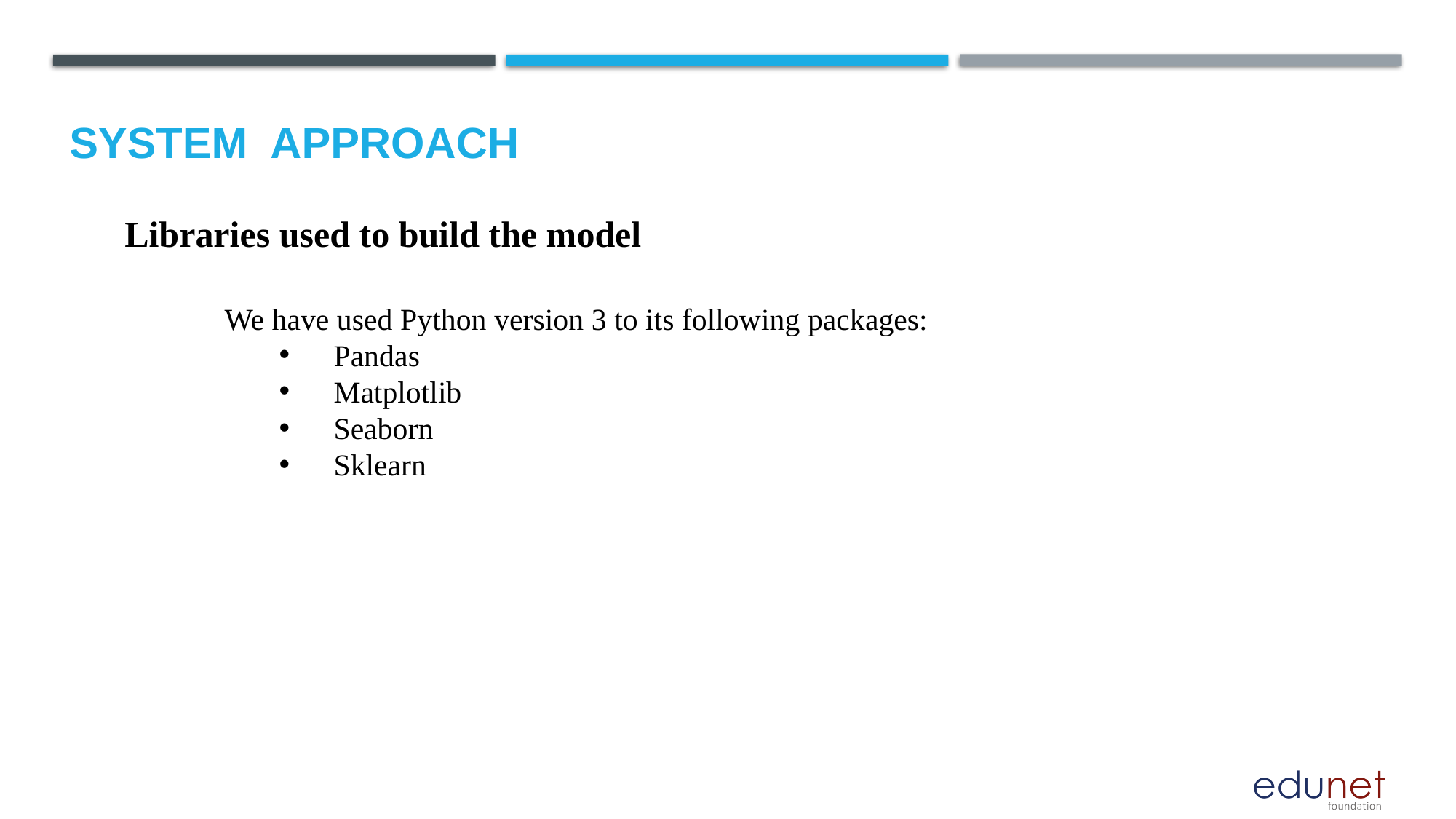

# System  Approach
Libraries used to build the model
We have used Python version 3 to its following packages:
Pandas
Matplotlib
Seaborn
Sklearn